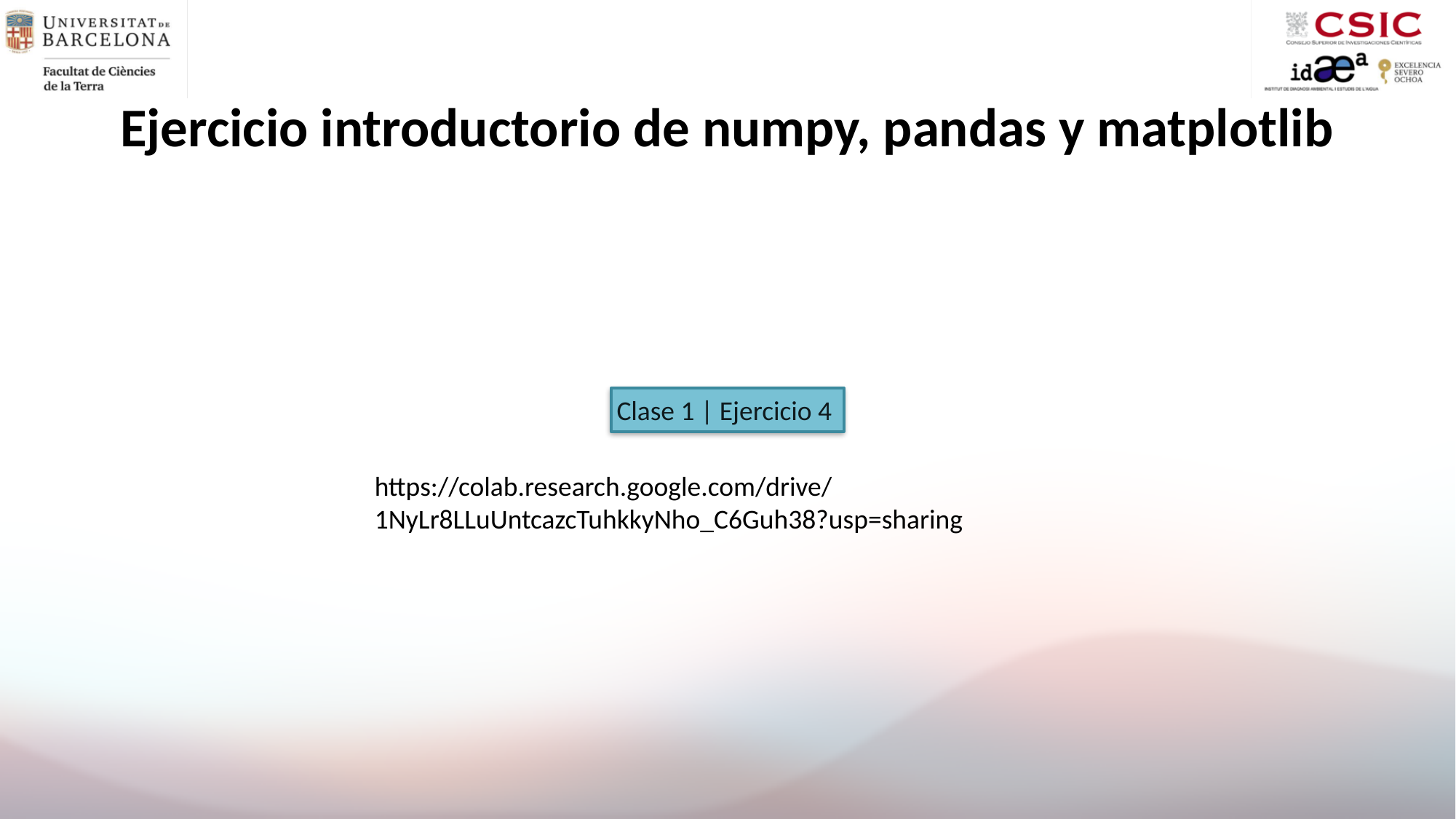

# Ejercicio introductorio de numpy, pandas y matplotlib
Clase 1 | Ejercicio 4
https://colab.research.google.com/drive/1NyLr8LLuUntcazcTuhkkyNho_C6Guh38?usp=sharing